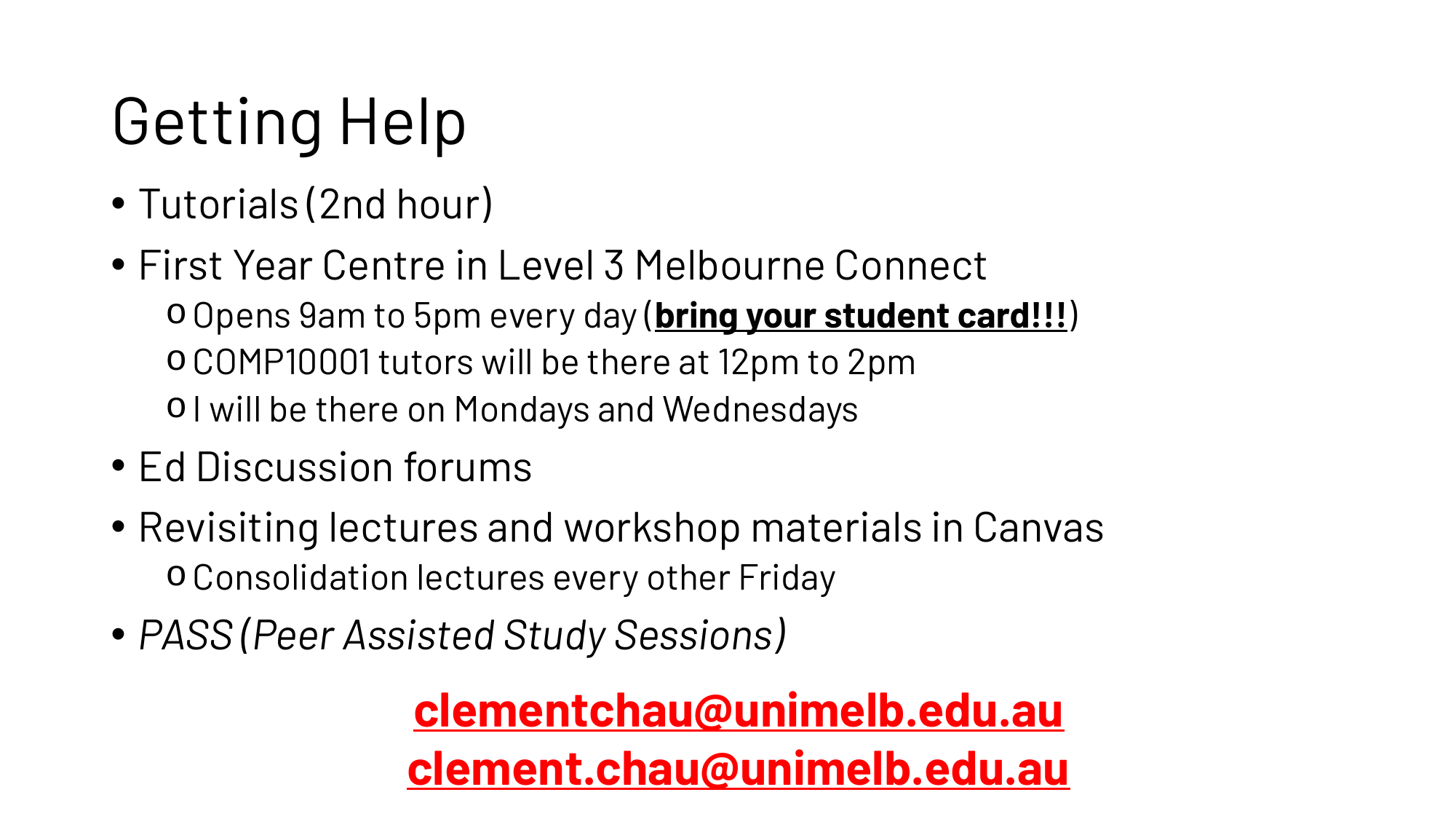

# Getting Help
Tutorials (2nd hour)
First Year Centre in Level 3 Melbourne Connect
Opens 9am to 5pm every day (bring your student card!!!)
COMP10001 tutors will be there at 12pm to 2pm
I will be there on Mondays and Wednesdays
Ed Discussion forums
Revisiting lectures and workshop materials in Canvas
Consolidation lectures every other Friday
PASS (Peer Assisted Study Sessions)

clementchau@unimelb.edu.au
clement.chau@unimelb.edu.au